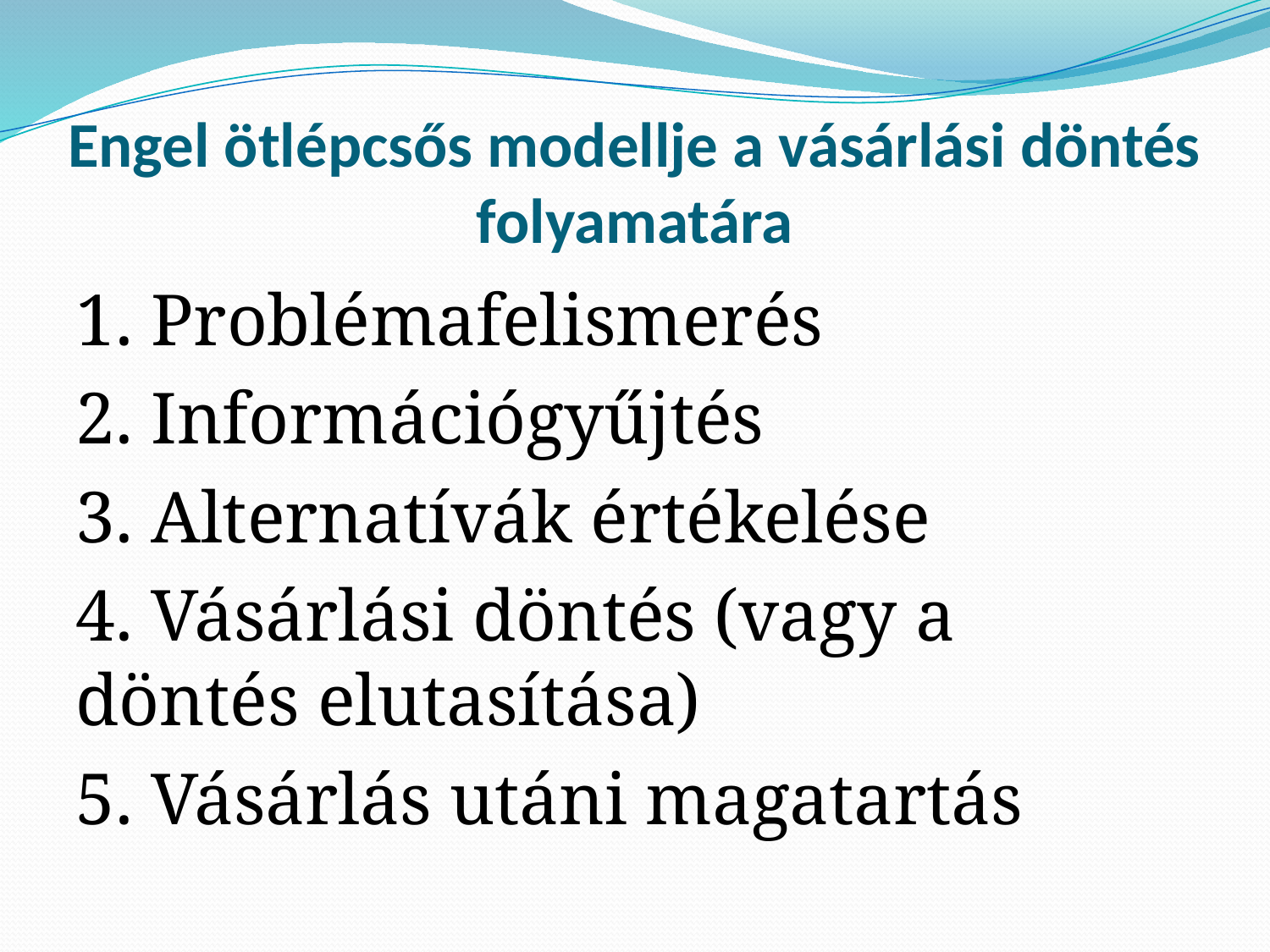

# Engel ötlépcsős modellje a vásárlási döntés folyamatára
1. Problémafelismerés
2. Információgyűjtés
3. Alternatívák értékelése
4. Vásárlási döntés (vagy a döntés elutasítása)
5. Vásárlás utáni magatartás